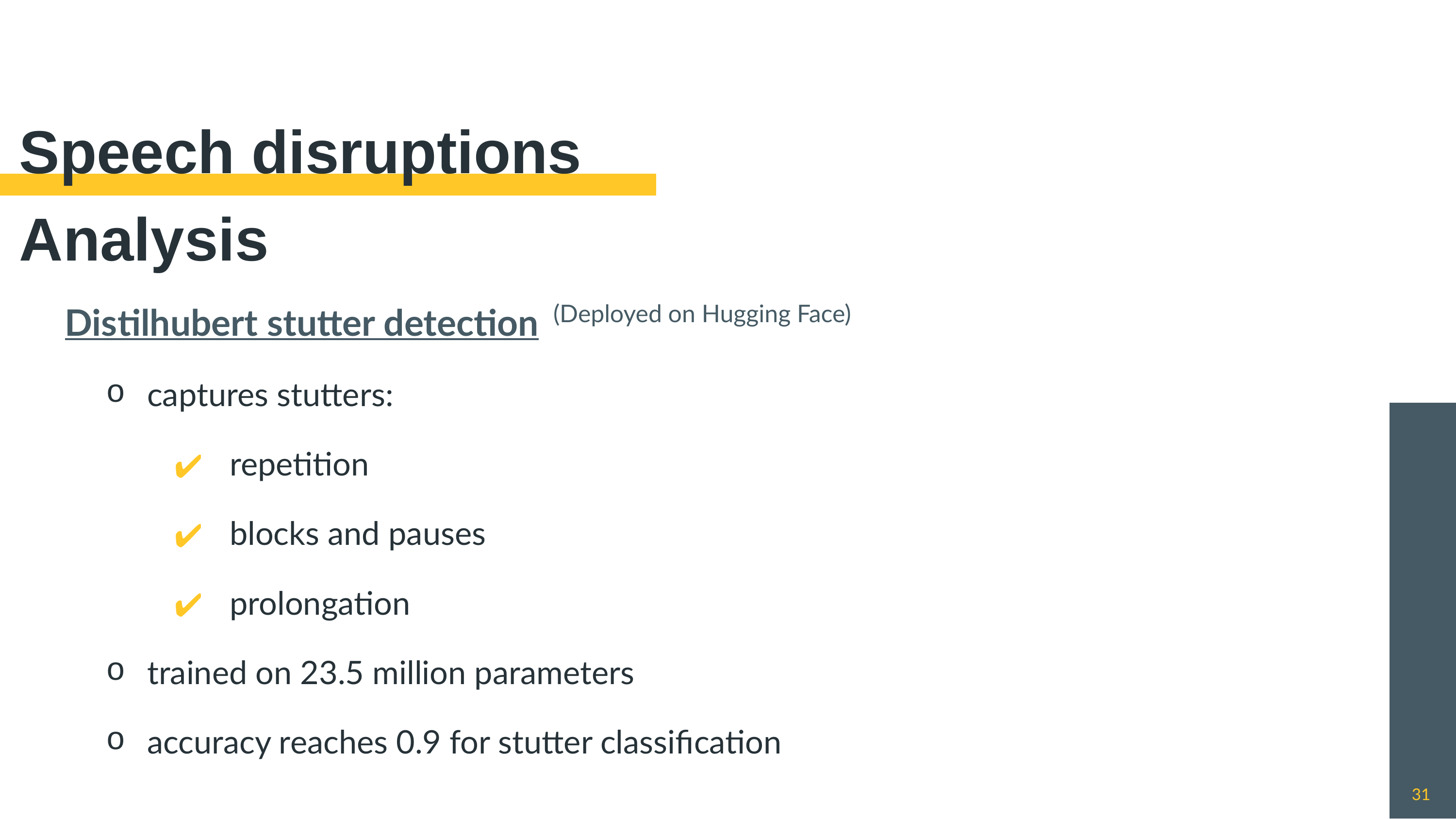

Speech disruptions Analysis

Distilhubert stutter detection
captures stutters:
repetition
blocks and pauses
prolongation
trained on 23.5 million parameters
accuracy reaches 0.9 for stutter classification
(Deployed on Hugging Face)

31